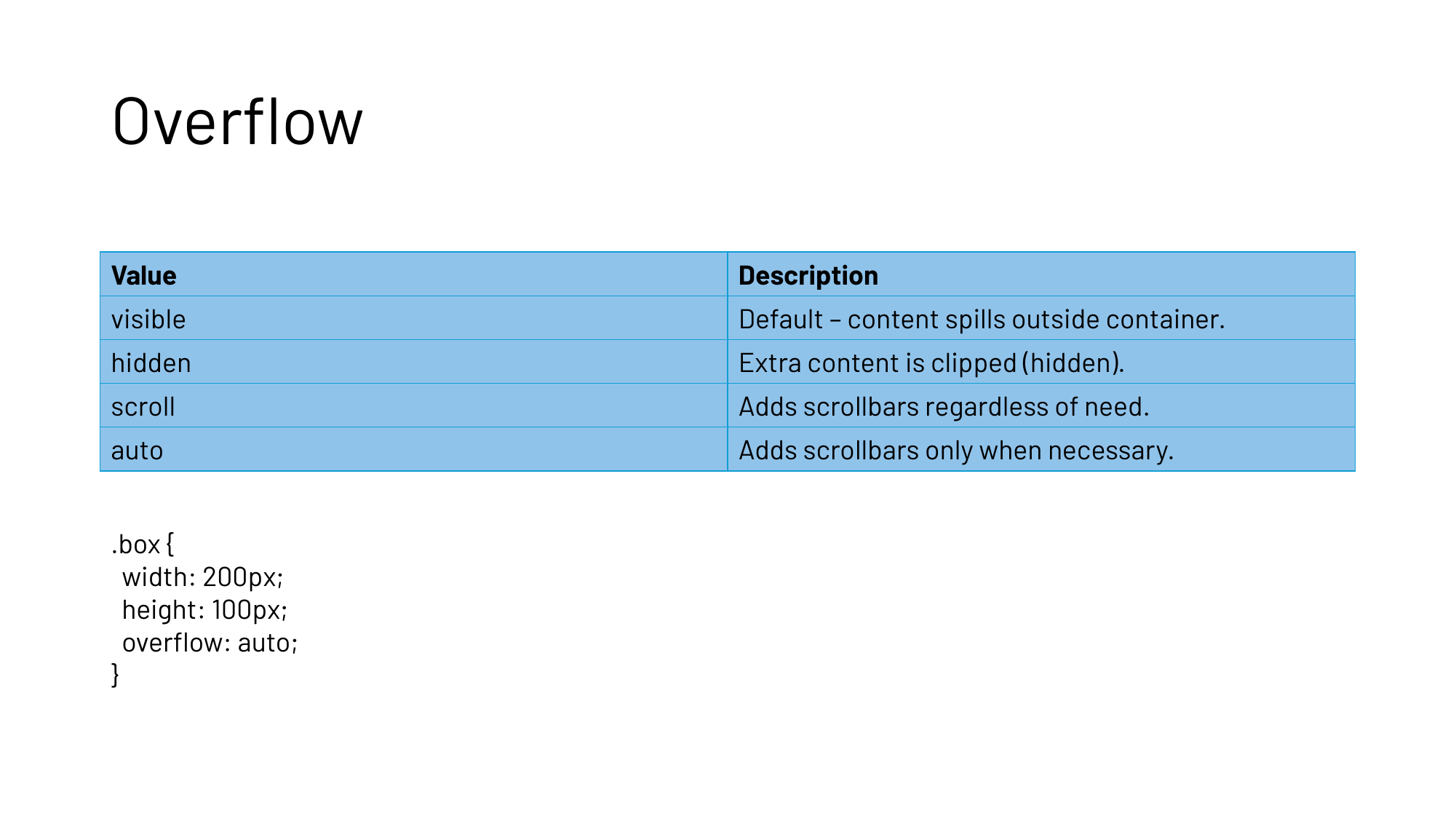

# Overflow
| Value | Description |
| --- | --- |
| visible | Default – content spills outside container. |
| hidden | Extra content is clipped (hidden). |
| scroll | Adds scrollbars regardless of need. |
| auto | Adds scrollbars only when necessary. |
.box {
  width: 200px;
  height: 100px;
  overflow: auto;
}